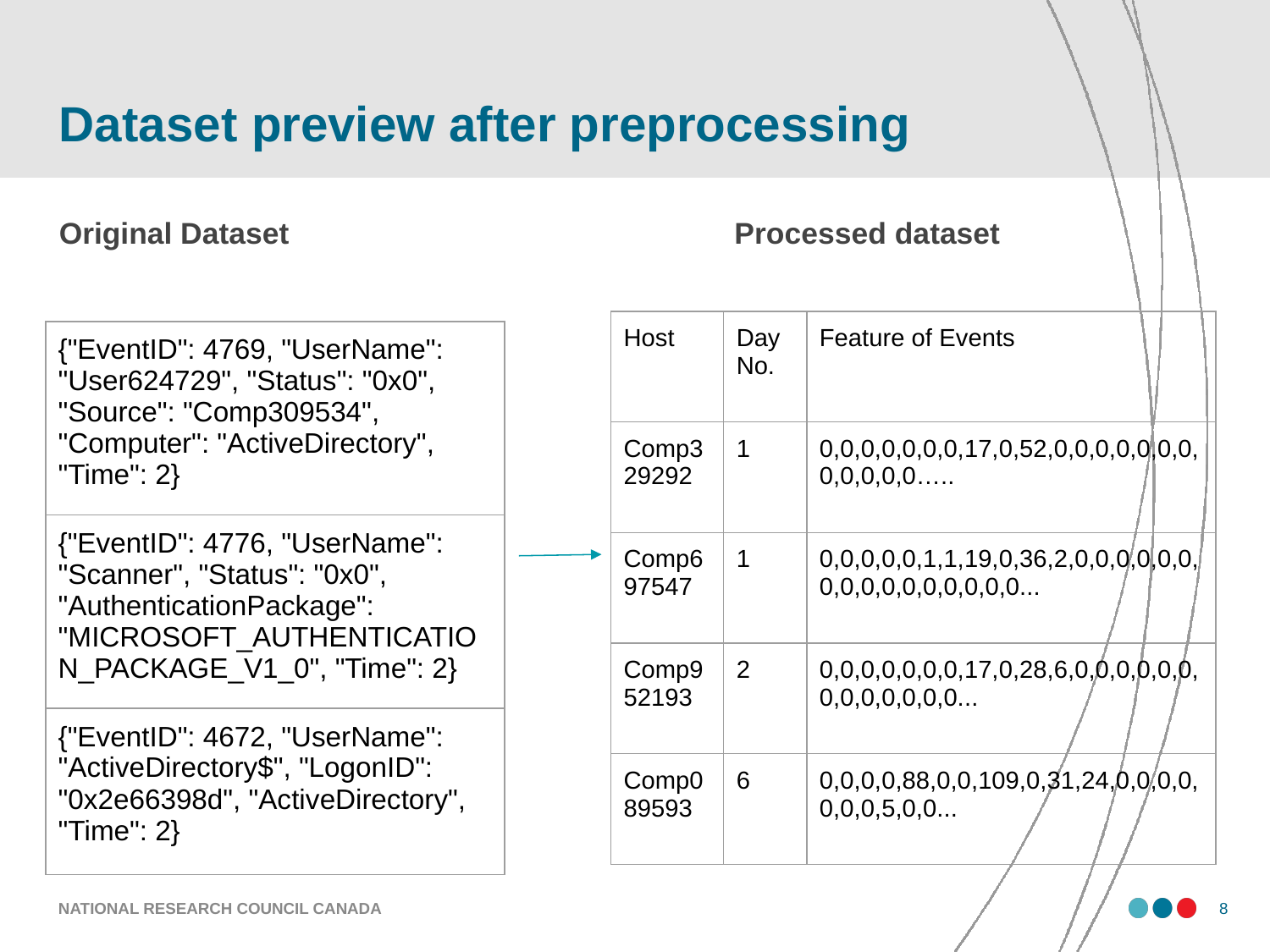

# Dataset preview after preprocessing
Original Dataset                                                      Processed dataset

| Host | Day No. | Feature of Events |
| --- | --- | --- |
| Comp329292 | 1 | 0,0,0,0,0,0,0,17,0,52,0,0,0,0,0,0,0,0,0,0,0,0….. |
| Comp697547 | 1 | 0,0,0,0,0,1,1,19,0,36,2,0,0,0,0,0,0,0,0,0,0,0,0,0,0,0,0... |
| Comp952193 | 2 | 0,0,0,0,0,0,0,17,0,28,6,0,0,0,0,0,0,0,0,0,0,0,0,0... |
| Comp089593 | 6 | 0,0,0,0,88,0,0,109,0,31,24,0,0,0,0,0,0,0,5,0,0... |
| {"EventID": 4769, "UserName": "User624729", "Status": "0x0", "Source": "Comp309534", "Computer": "ActiveDirectory", "Time": 2} |
| --- |
| {"EventID": 4776, "UserName": "Scanner", "Status": "0x0", "AuthenticationPackage": "MICROSOFT\_AUTHENTICATION\_PACKAGE\_V1\_0", "Time": 2} |
| {"EventID": 4672, "UserName": "ActiveDirectory$", "LogonID": "0x2e66398d", "ActiveDirectory", "Time": 2} |
NATIONAL RESEARCH COUNCIL CANADA
8